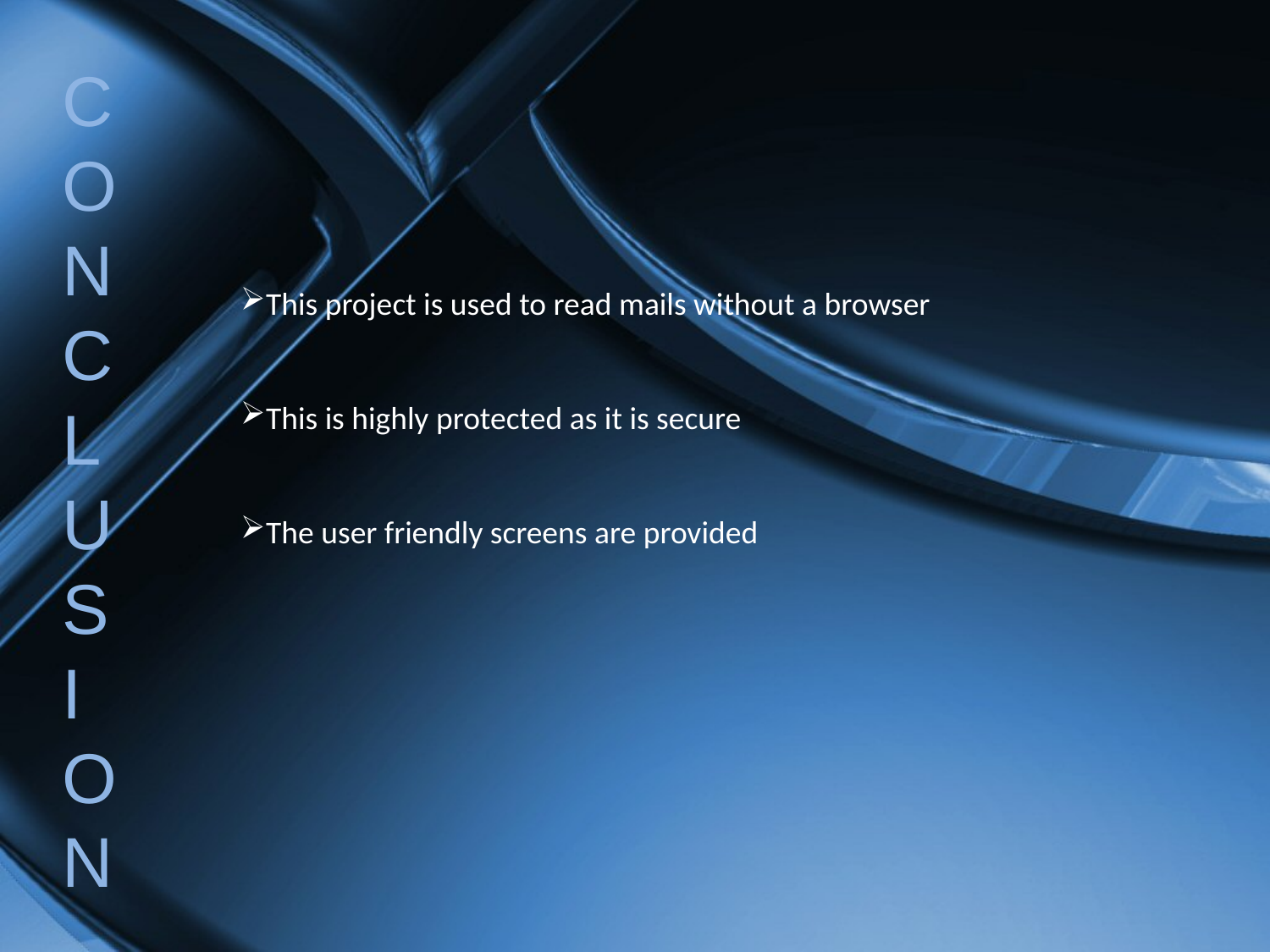

C
O
N
C
L
U
S
I
O
N

This project is used to read mails without a browser

This is highly protected as it is secure

The user friendly screens are provided